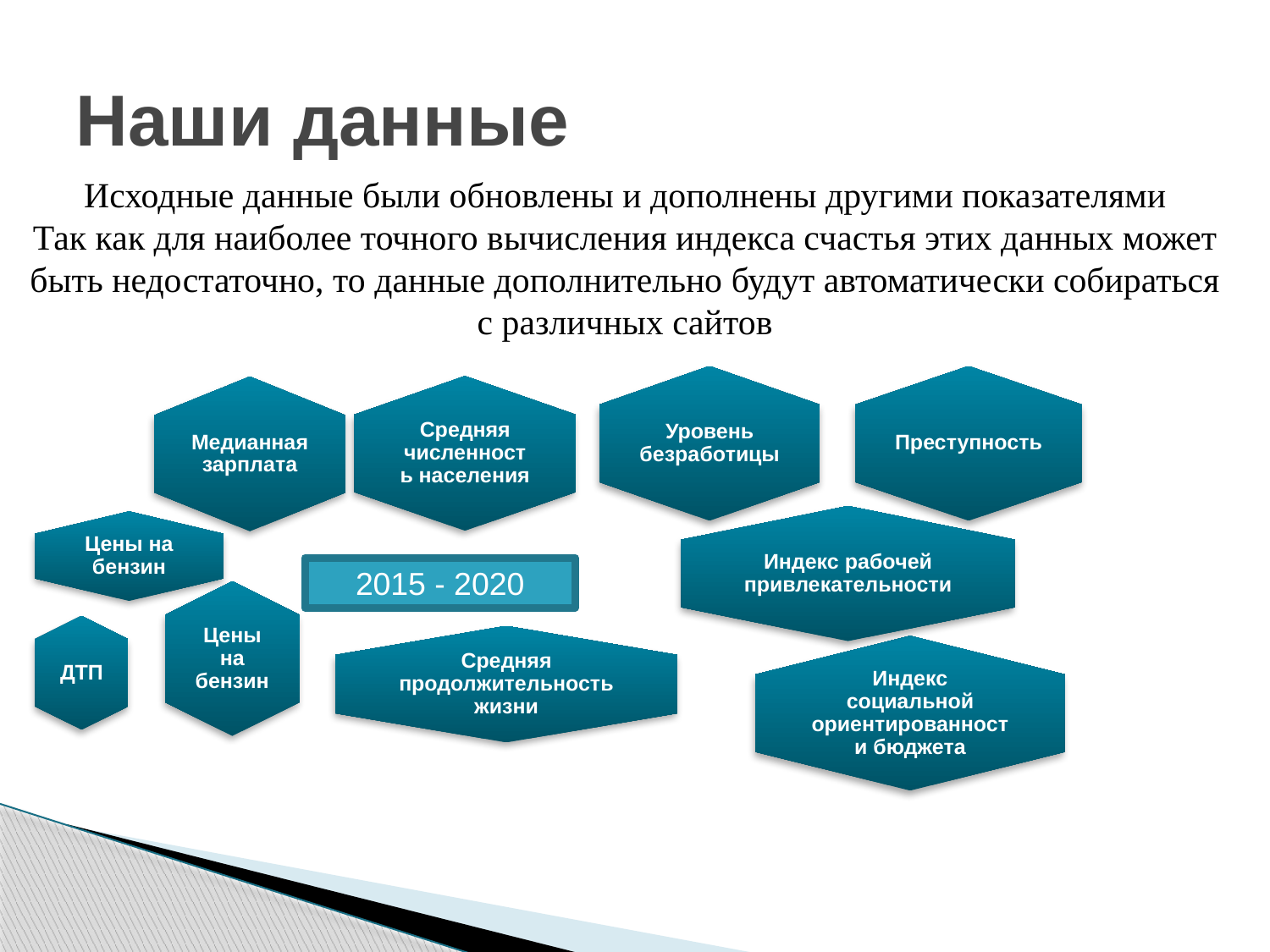

Исходные данные были обновлены и дополнены другими показателями
Так как для наиболее точного вычисления индекса счастья этих данных может быть недостаточно, то данные дополнительно будут автоматически собираться с различных сайтов.
# Наши данные
Исходные данные были обновлены и дополнены другими показателями
Так как для наиболее точного вычисления индекса счастья этих данных может быть недостаточно, то данные дополнительно будут автоматически собираться с различных сайтов
Средняя численность населения
Медианная зарплата
Цены на бензин
Преступность
Цены на бензин
Индекс социальной ориентированности бюджета
ДТП
Уровень безработицы
Средняя продолжительность жизни
Индекс рабочей привлекательности
Для подсчета индекса счастья были выбраны следующие признаки:
Население
Медианная заработная плата
Цены на бензин
ДТП
Уровень безработицы
Преступность
Продолжительность жизни
Индекс рабочей привлекательности
Индекс социальной ориентированности бюджета
2015 - 2020